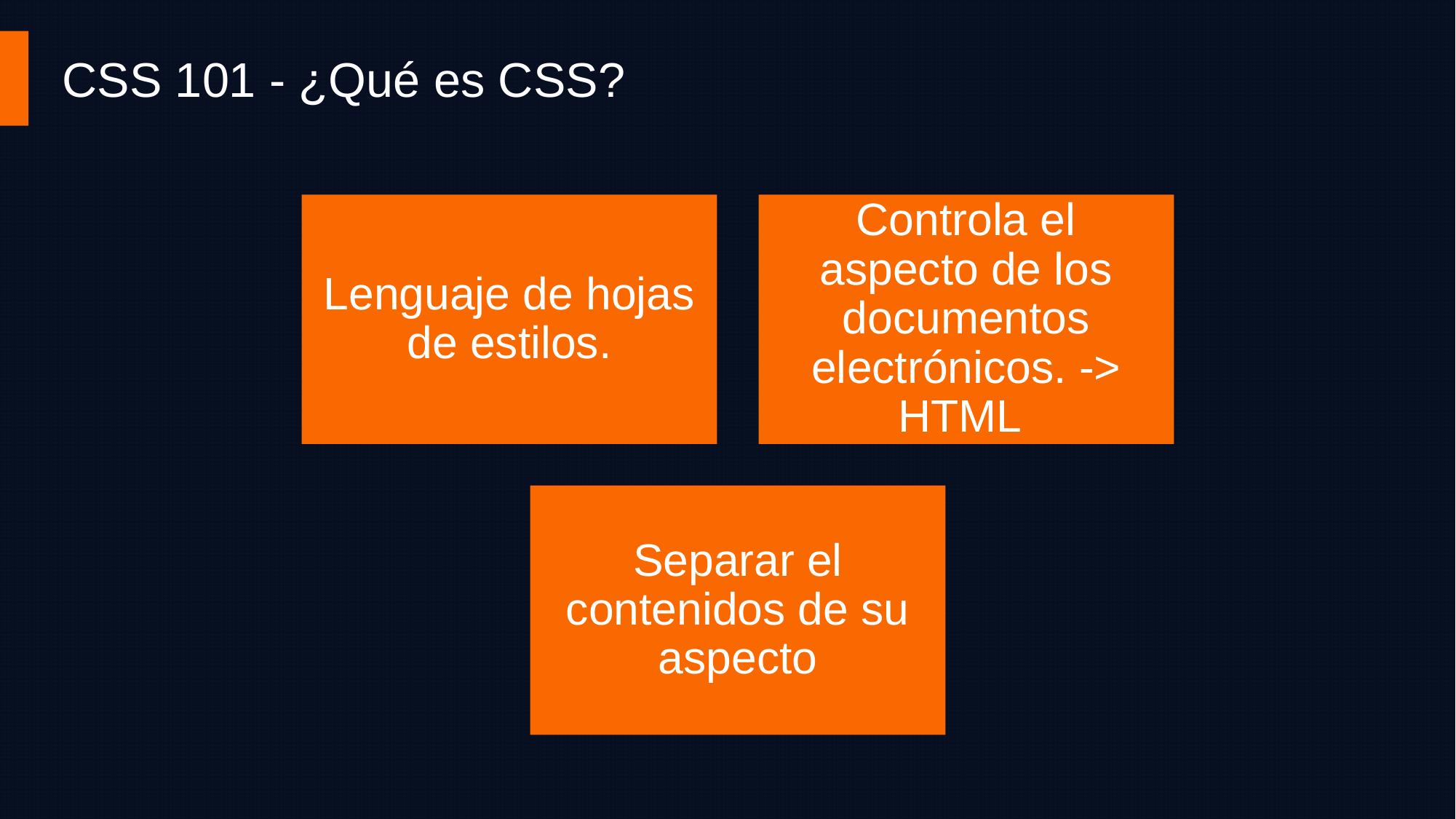

# CSS 101 - ¿Qué es CSS?
Lenguaje de hojas de estilos.
Controla el aspecto de los documentos electrónicos. -> HTML
Separar el contenidos de su aspecto